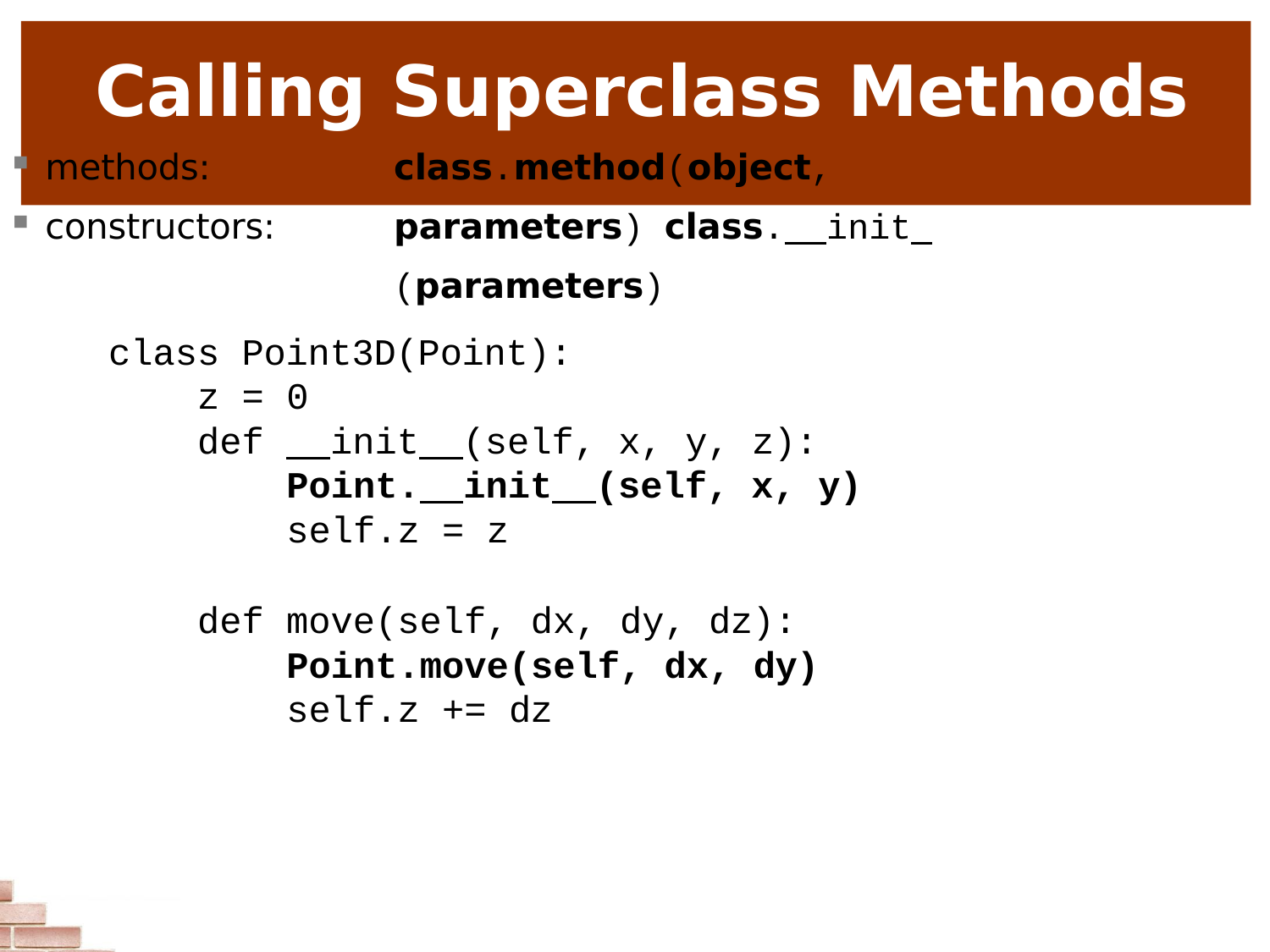

# Calling Superclass Methods
methods:
constructors:
class.method(object, parameters) class.  init  (parameters)
class Point3D(Point): z = 0
def   init  (self, x, y, z): Point.  init  (self, x, y) self.z = z

def move(self, dx, dy, dz): Point.move(self, dx, dy) self.z += dz